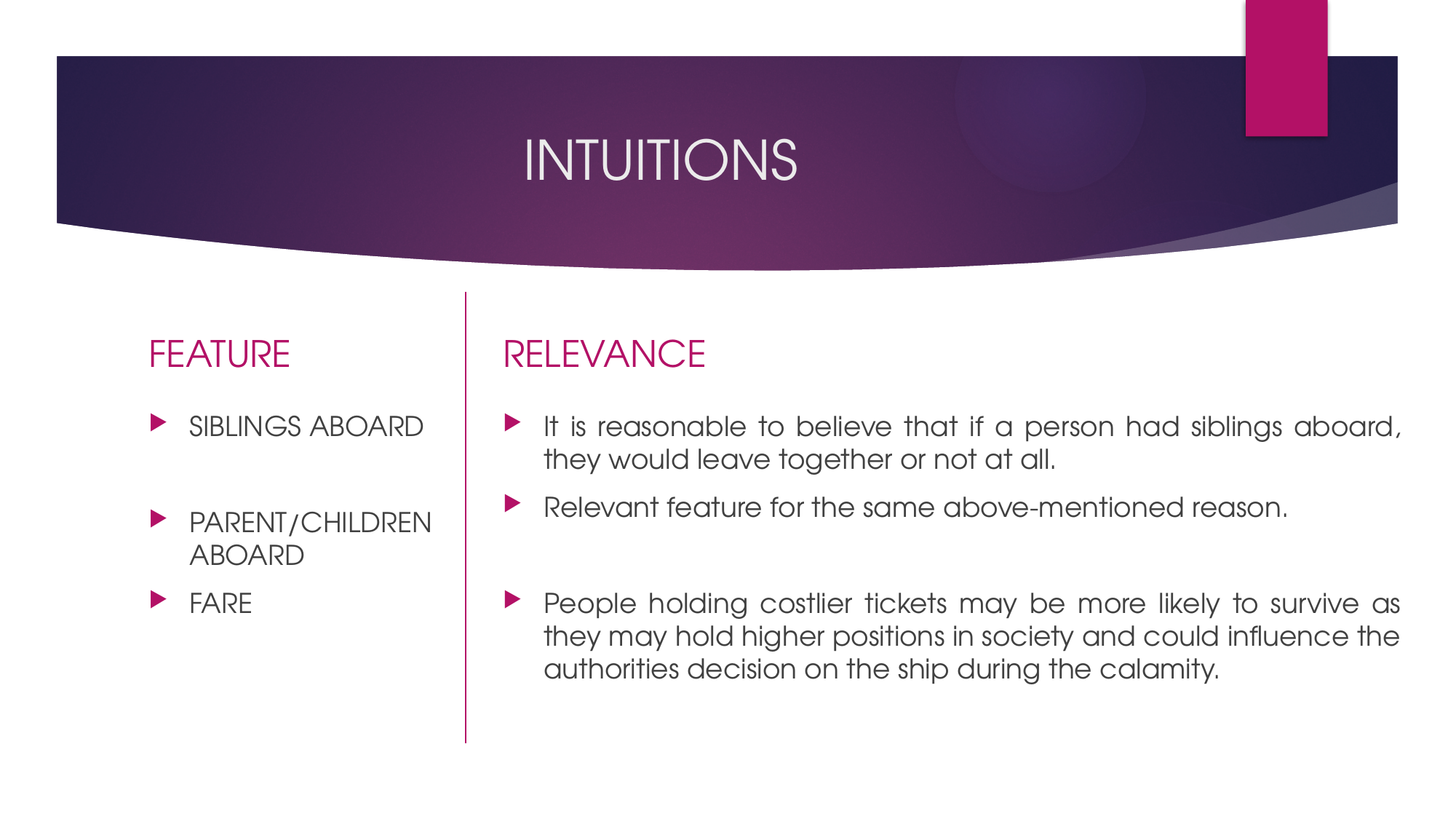

# INTUITIONS
FEATURE
RELEVANCE
SIBLINGS ABOARD

PARENT/CHILDREN ABOARD
FARE
It is reasonable to believe that if a person had siblings aboard, they would leave together or not at all.
Relevant feature for the same above-mentioned reason.

People holding costlier tickets may be more likely to survive as they may hold higher positions in society and could influence the authorities decision on the ship during the calamity.